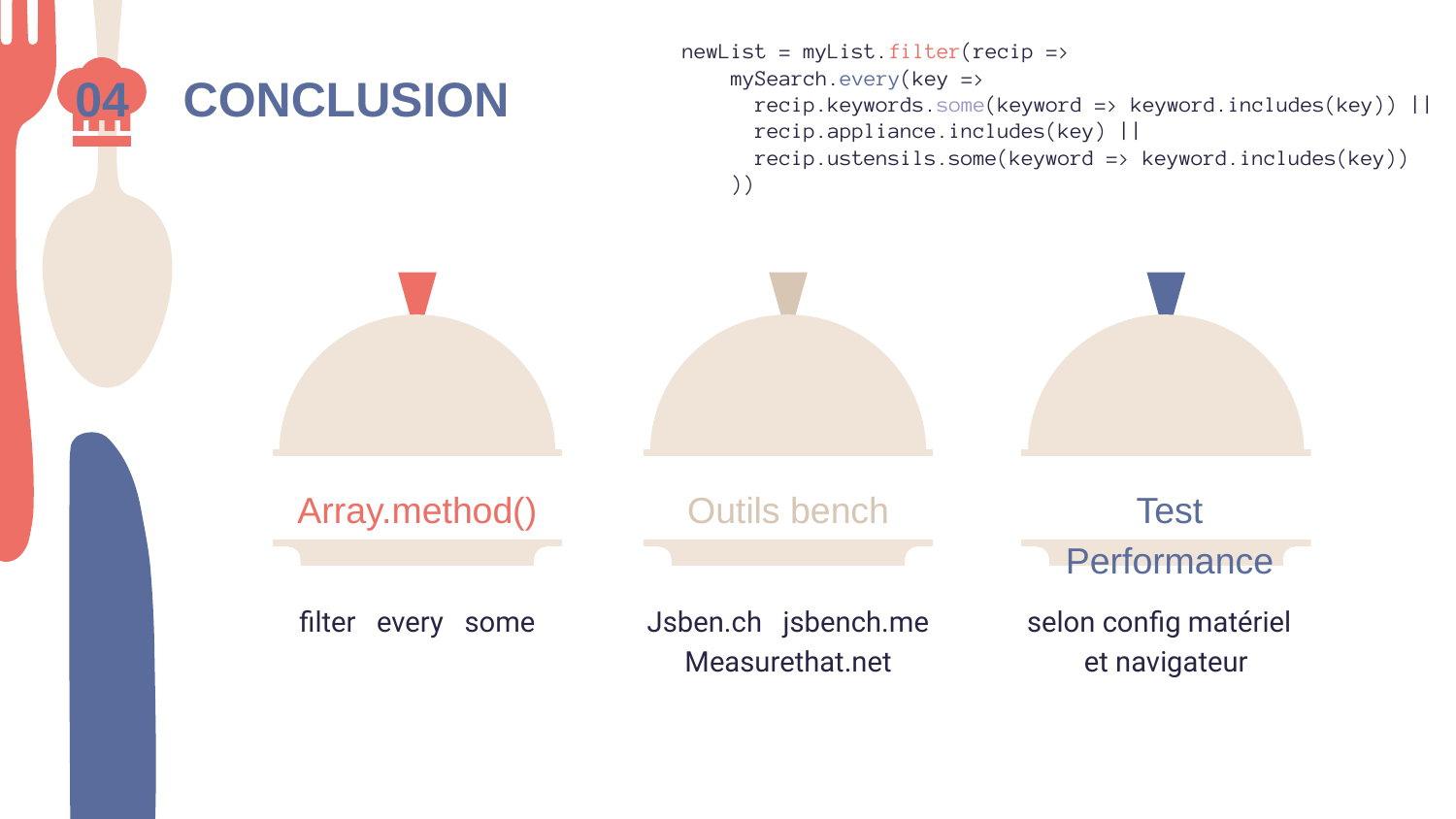

newList = myList.filter(recip =>
    mySearch.every(key =>
      recip.keywords.some(keyword => keyword.includes(key)) ||
      recip.appliance.includes(key) ||
      recip.ustensils.some(keyword => keyword.includes(key))
    ))

04    CONCLUSION
Array.method()
Outils bench
Test Performance
filter   every   some
Jsben.ch   jsbench.me
Measurethat.net
selon config matériel   et navigateur